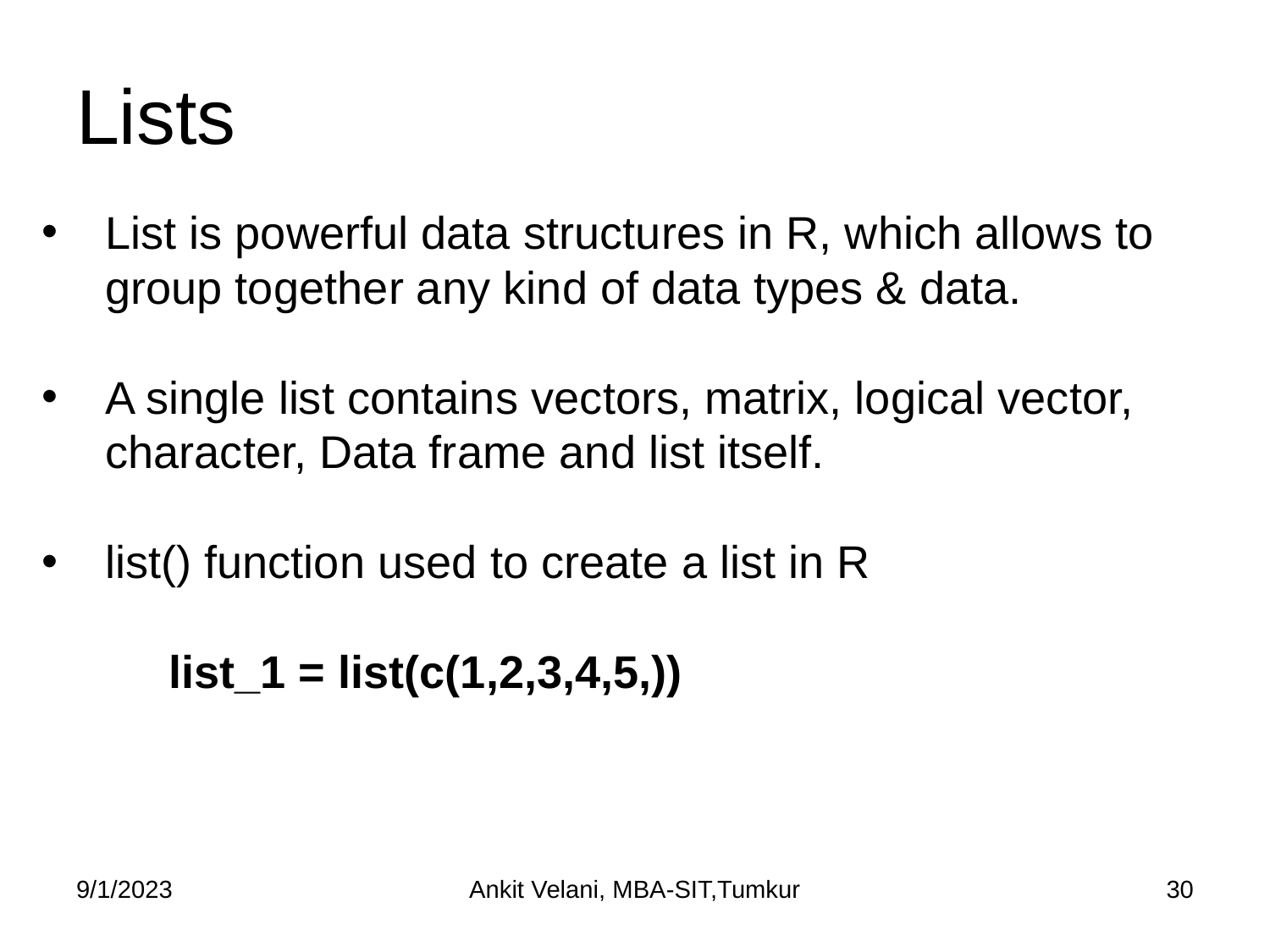

# Lists
List is powerful data structures in R, which allows to group together any kind of data types & data.

A single list contains vectors, matrix, logical vector, character, Data frame and list itself.

list() function used to create a list in R

	list_1 = list(c(1,2,3,4,5,))
9/1/2023
Ankit Velani, MBA-SIT,Tumkur
30